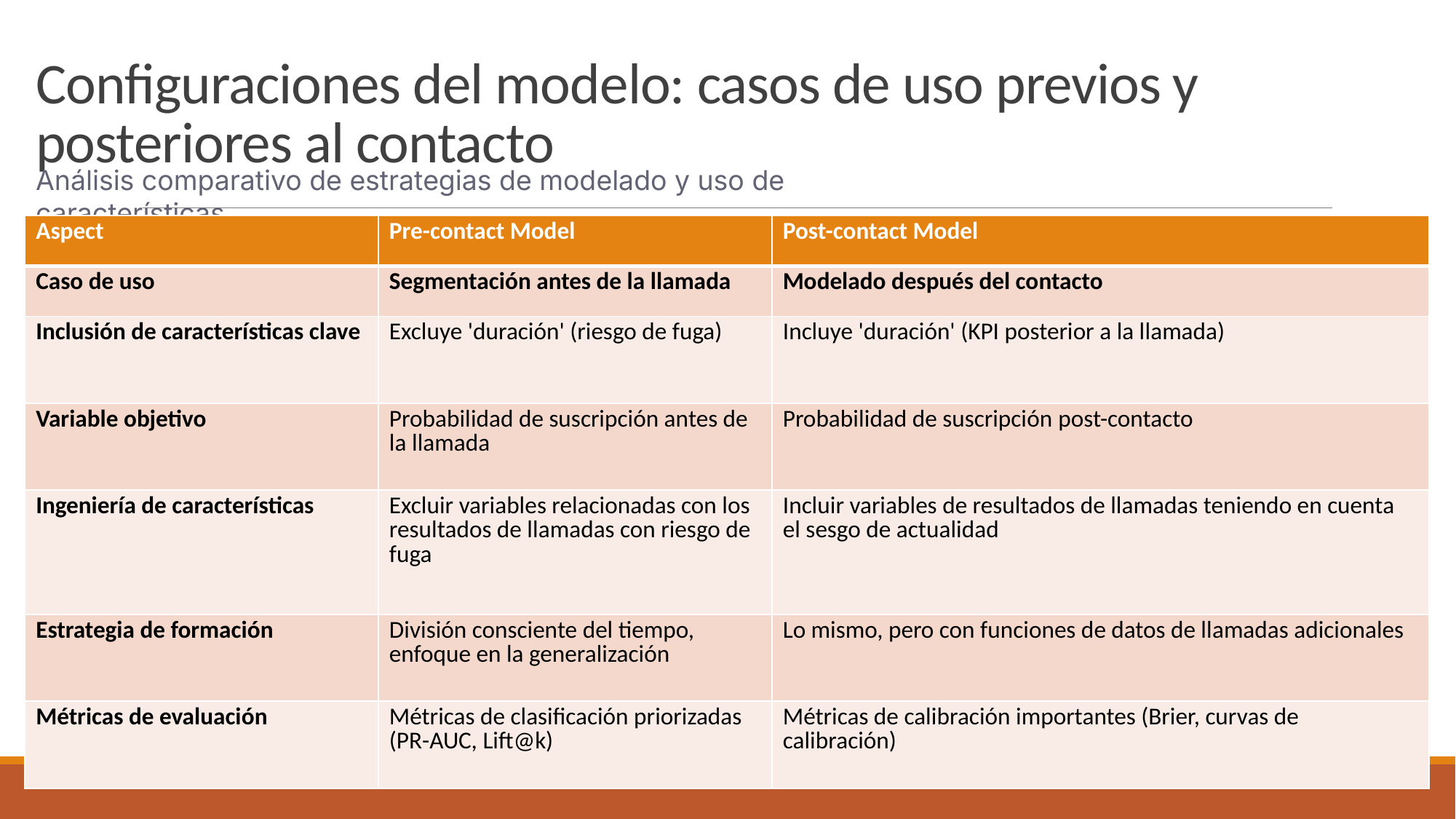

# Configuraciones del modelo: casos de uso previos y posteriores al contacto
Análisis comparativo de estrategias de modelado y uso de características
| Aspect | Pre-contact Model | Post-contact Model |
| --- | --- | --- |
| Caso de uso | Segmentación antes de la llamada | Modelado después del contacto |
| Inclusión de características clave | Excluye 'duración' (riesgo de fuga) | Incluye 'duración' (KPI posterior a la llamada) |
| Variable objetivo | Probabilidad de suscripción antes de la llamada | Probabilidad de suscripción post-contacto |
| Ingeniería de características | Excluir variables relacionadas con los resultados de llamadas con riesgo de fuga | Incluir variables de resultados de llamadas teniendo en cuenta el sesgo de actualidad |
| Estrategia de formación | División consciente del tiempo, enfoque en la generalización | Lo mismo, pero con funciones de datos de llamadas adicionales |
| Métricas de evaluación | Métricas de clasificación priorizadas (PR-AUC, Lift@k) | Métricas de calibración importantes (Brier, curvas de calibración) |